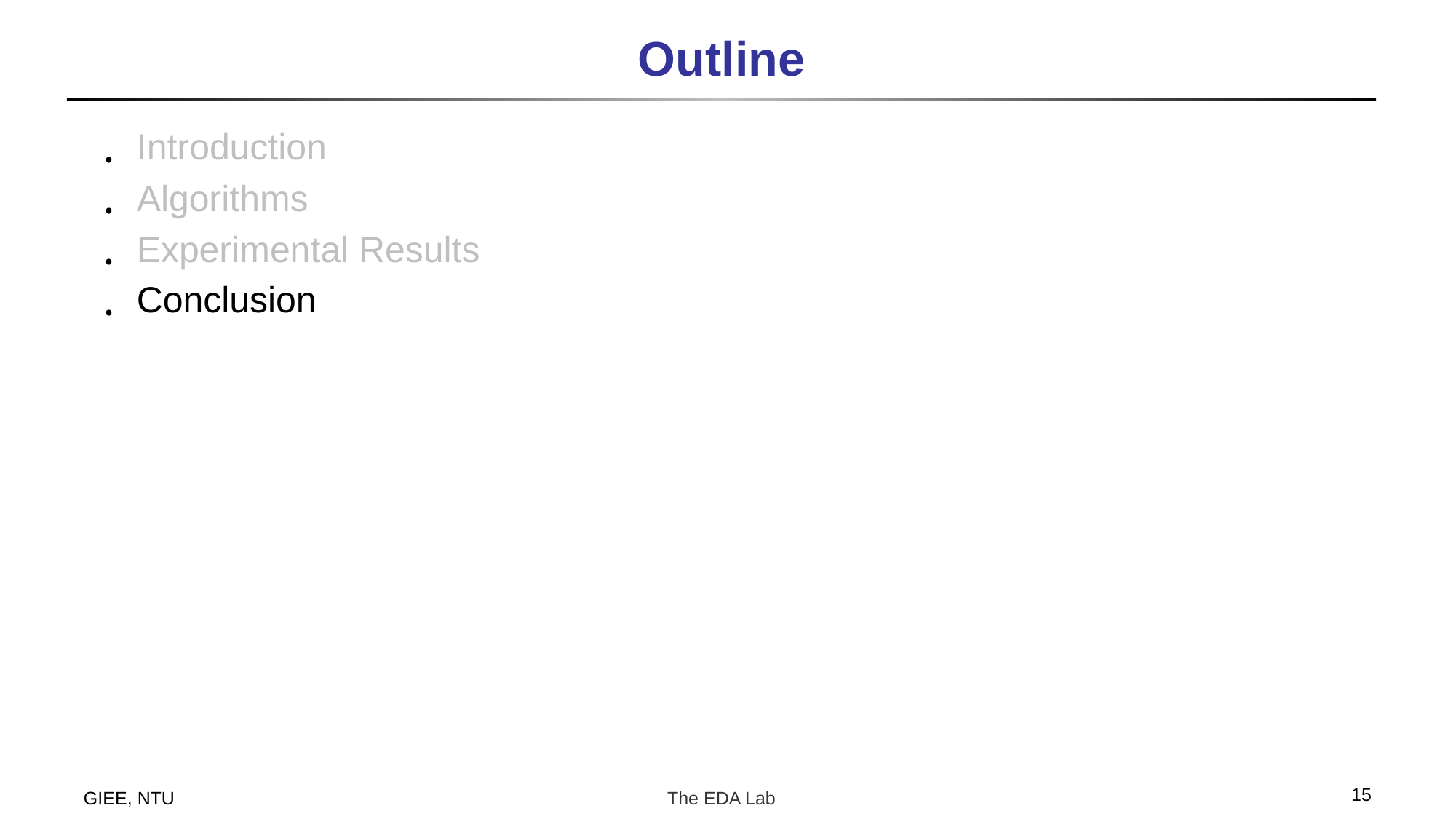

# Outline
Introduction
Algorithms
Experimental Results
Conclusion
15
GIEE, NTU